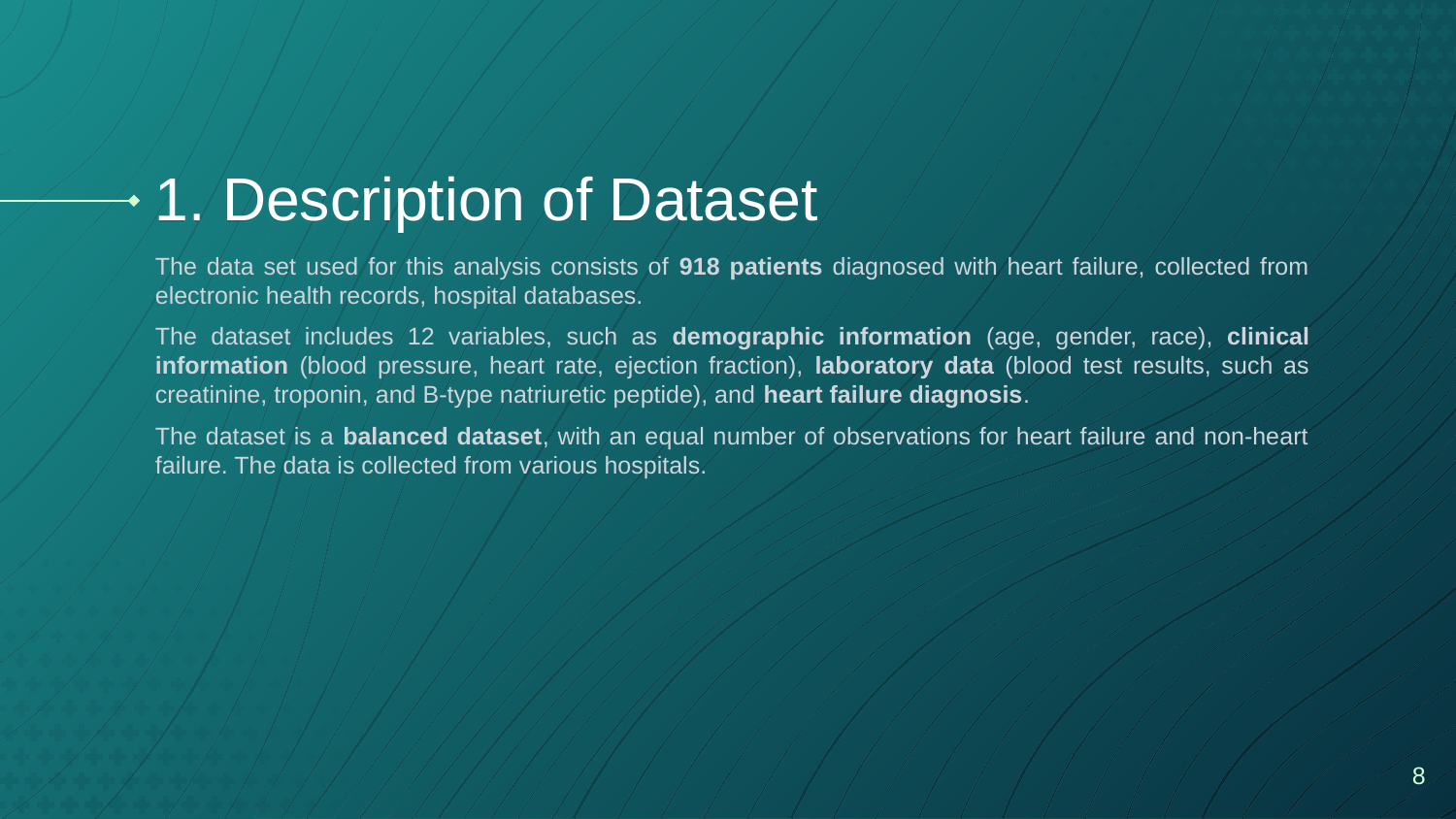

# 1. Description of Dataset
The data set used for this analysis consists of 918 patients diagnosed with heart failure, collected from electronic health records, hospital databases.
The dataset includes 12 variables, such as demographic information (age, gender, race), clinical information (blood pressure, heart rate, ejection fraction), laboratory data (blood test results, such as creatinine, troponin, and B-type natriuretic peptide), and heart failure diagnosis.
The dataset is a balanced dataset, with an equal number of observations for heart failure and non-heart failure. The data is collected from various hospitals.

8